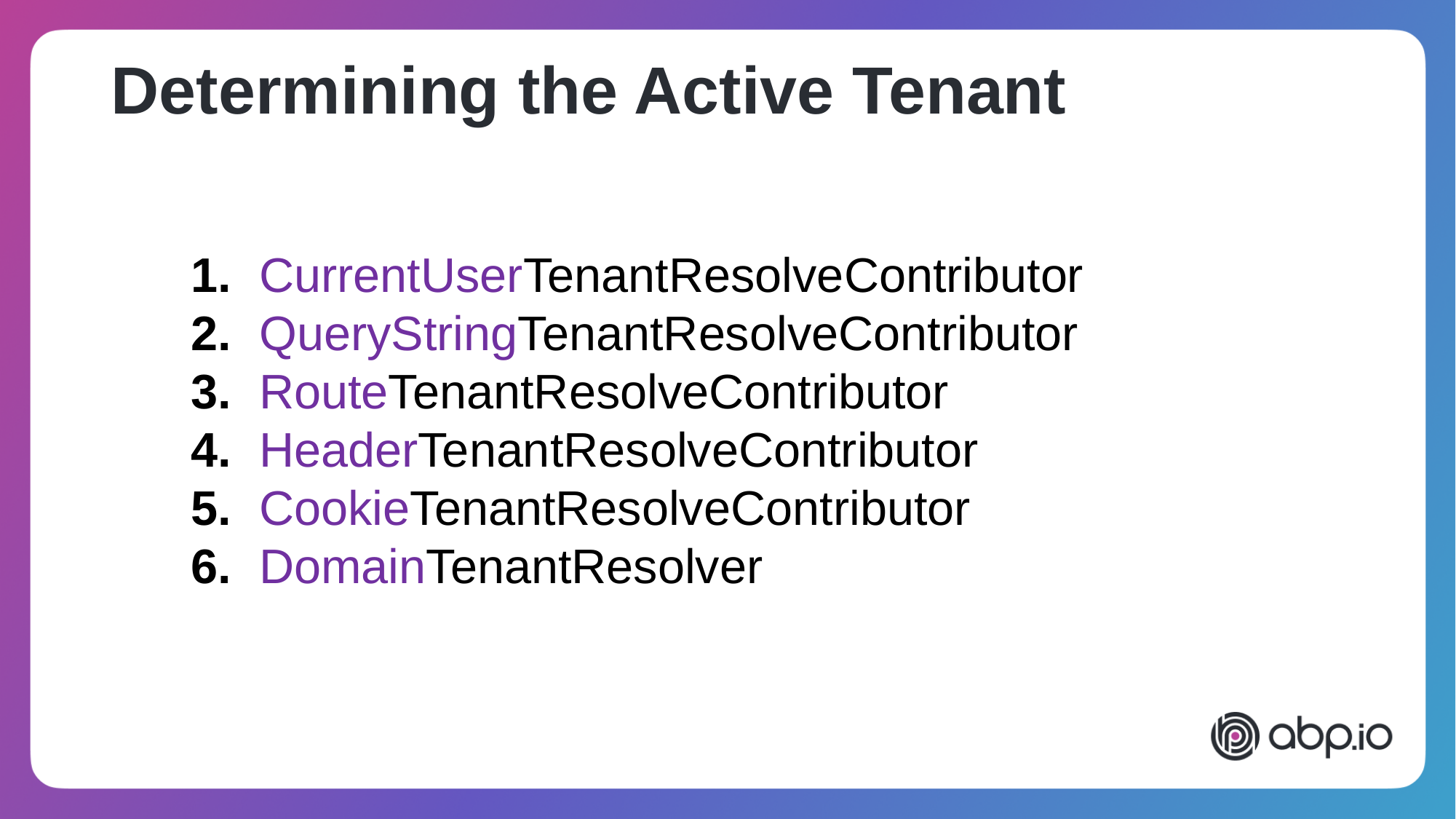

# Determining the Active Tenant
 CurrentUserTenantResolveContributor
 QueryStringTenantResolveContributor
 RouteTenantResolveContributor
 HeaderTenantResolveContributor
 CookieTenantResolveContributor
 DomainTenantResolver